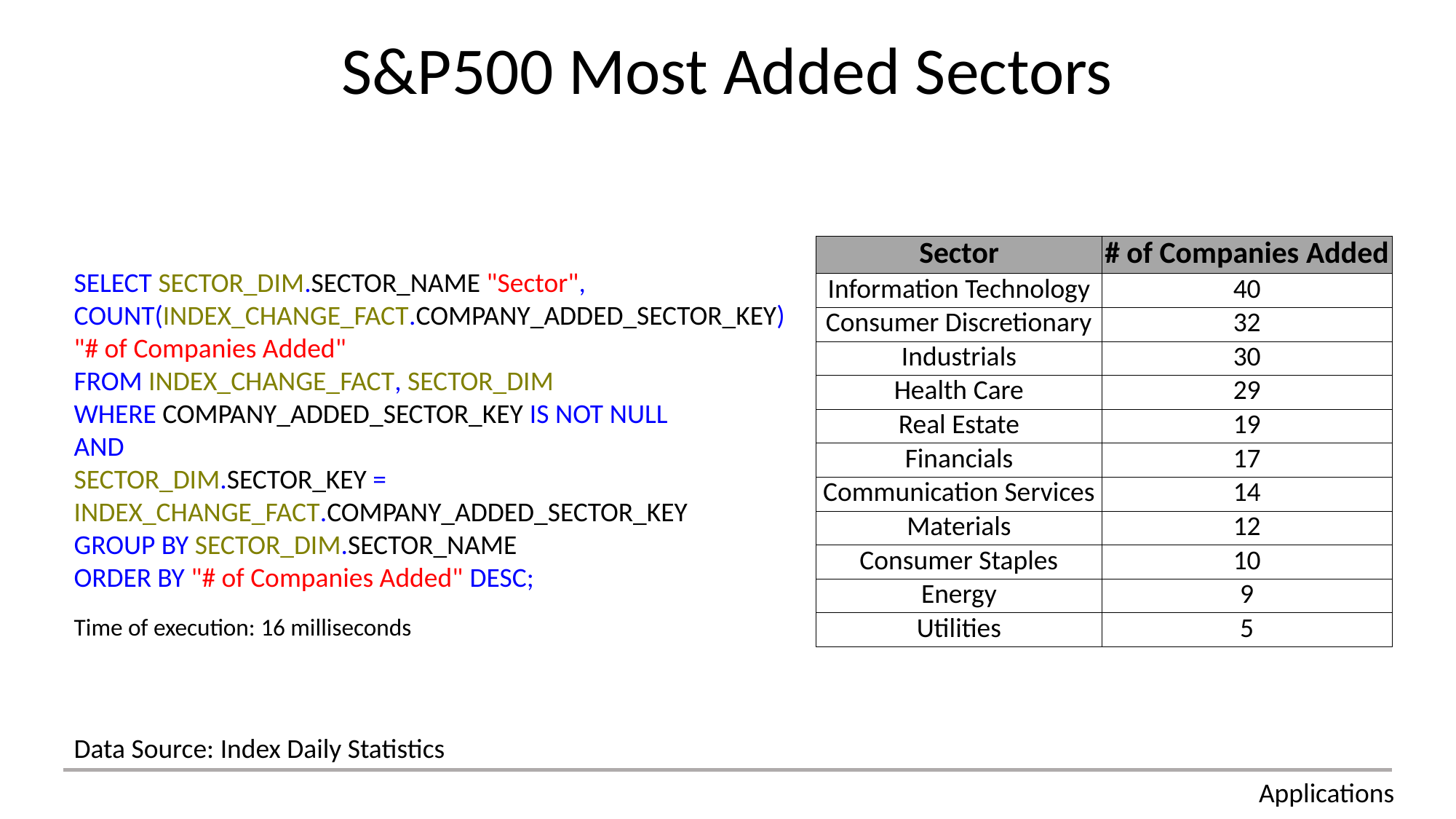

# S&P500 Most Added Sectors
| Sector | # of Companies Added |
| --- | --- |
| Information Technology | 40 |
| Consumer Discretionary | 32 |
| Industrials | 30 |
| Health Care | 29 |
| Real Estate | 19 |
| Financials | 17 |
| Communication Services | 14 |
| Materials | 12 |
| Consumer Staples | 10 |
| Energy | 9 |
| Utilities | 5 |
SELECT SECTOR_DIM.SECTOR_NAME "Sector", COUNT(INDEX_CHANGE_FACT.COMPANY_ADDED_SECTOR_KEY) "# of Companies Added"
FROM INDEX_CHANGE_FACT, SECTOR_DIM
WHERE COMPANY_ADDED_SECTOR_KEY IS NOT NULL
AND
SECTOR_DIM.SECTOR_KEY = INDEX_CHANGE_FACT.COMPANY_ADDED_SECTOR_KEY
GROUP BY SECTOR_DIM.SECTOR_NAME
ORDER BY "# of Companies Added" DESC;
Time of execution: 16 milliseconds
Data Source: Index Daily Statistics
Applications